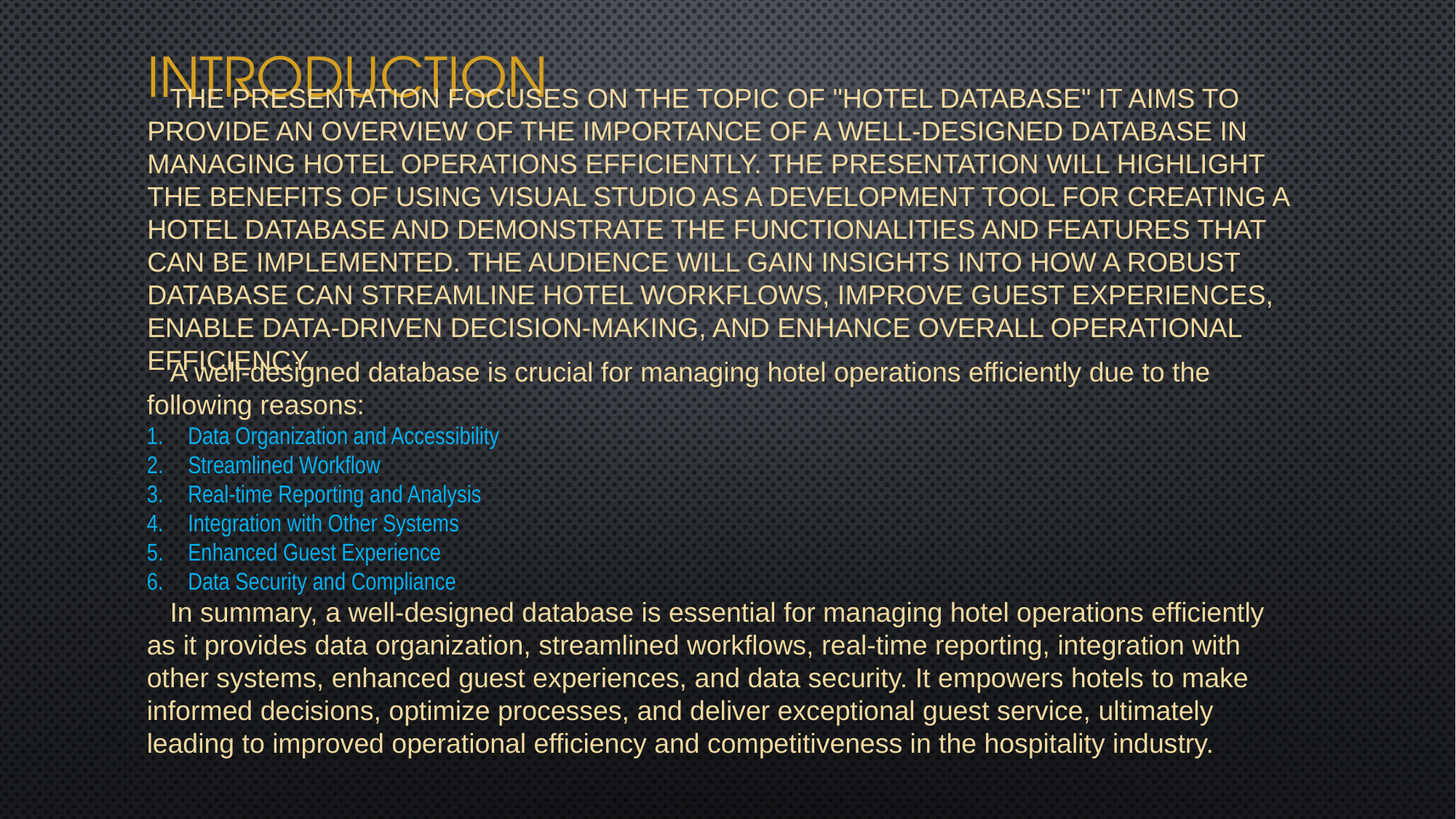

# Introduction
   The presentation focuses on the topic of "Hotel Database" It aims to provide an overview of the importance of a well-designed database in managing hotel operations efficiently. The presentation will highlight the benefits of using Visual Studio as a development tool for creating a hotel database and demonstrate the functionalities and features that can be implemented. The audience will gain insights into how a robust database can streamline hotel workflows, improve guest experiences, enable data-driven decision-making, and enhance overall operational efficiency.
   A well-designed database is crucial for managing hotel operations efficiently due to the following reasons:
Data Organization and Accessibility
Streamlined Workflow
Real-time Reporting and Analysis
Integration with Other Systems
Enhanced Guest Experience
Data Security and Compliance
   In summary, a well-designed database is essential for managing hotel operations efficiently as it provides data organization, streamlined workflows, real-time reporting, integration with other systems, enhanced guest experiences, and data security. It empowers hotels to make informed decisions, optimize processes, and deliver exceptional guest service, ultimately leading to improved operational efficiency and competitiveness in the hospitality industry.